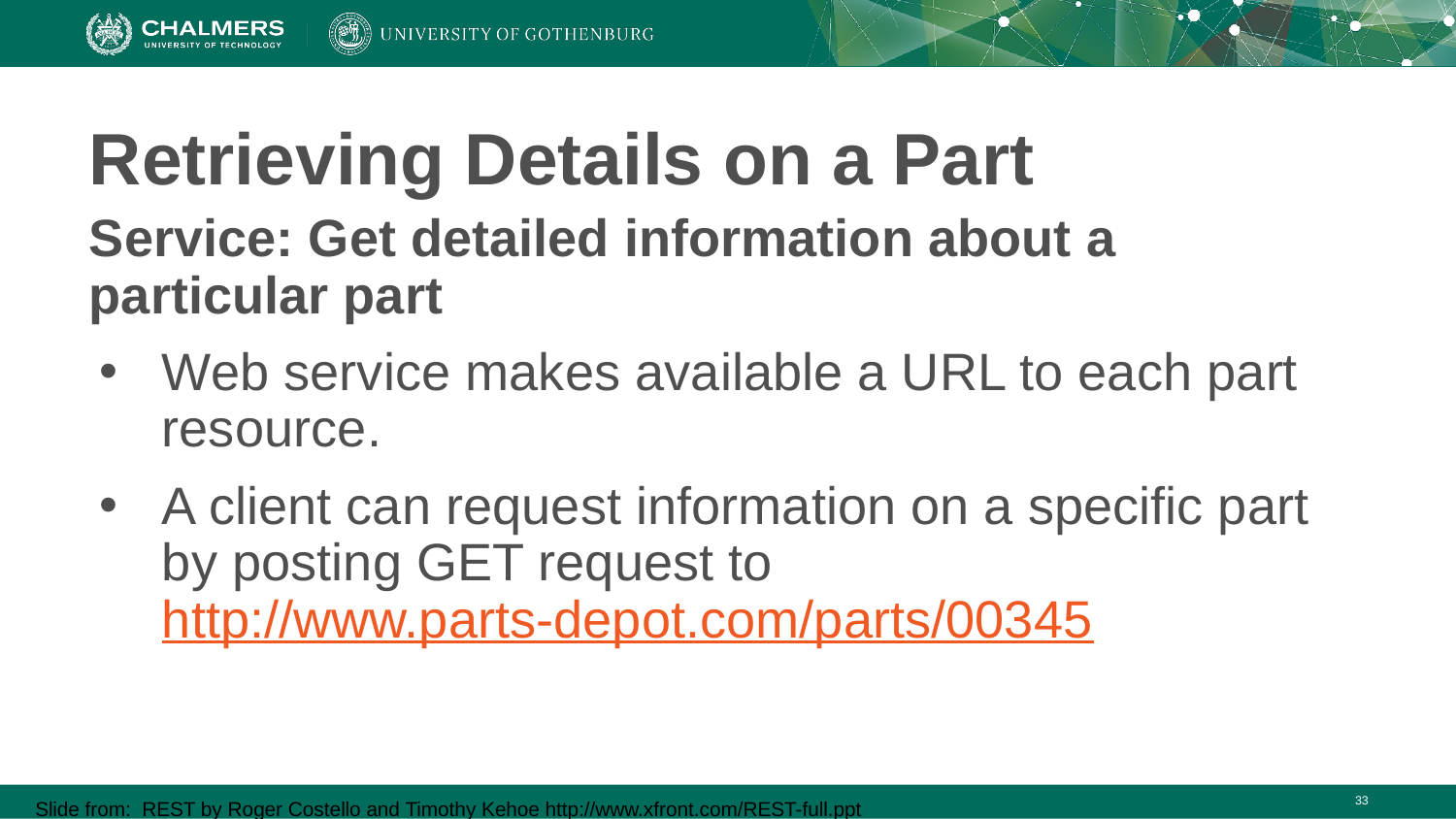

# Retrieving Details on a Part
Service: Get detailed information about a particular part
Web service makes available a URL to each part resource.
A client can request information on a specific part by posting GET request to http://www.parts-depot.com/parts/00345

Slide from:  REST by Roger Costello and Timothy Kehoe http://www.xfront.com/REST-full.ppt

33